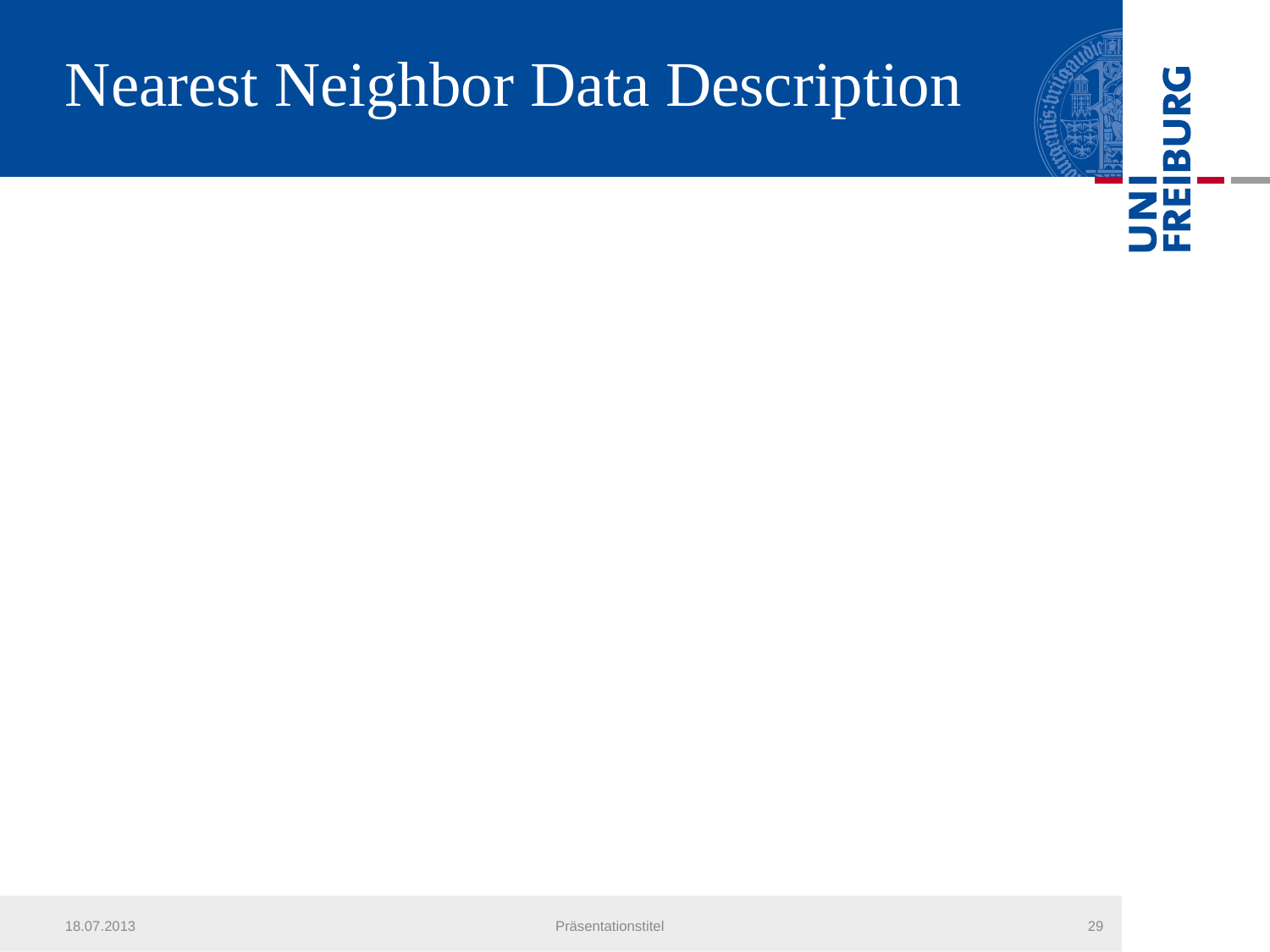

# Nearest Neighbor Data Description

18.07.2013
Präsentationstitel
29